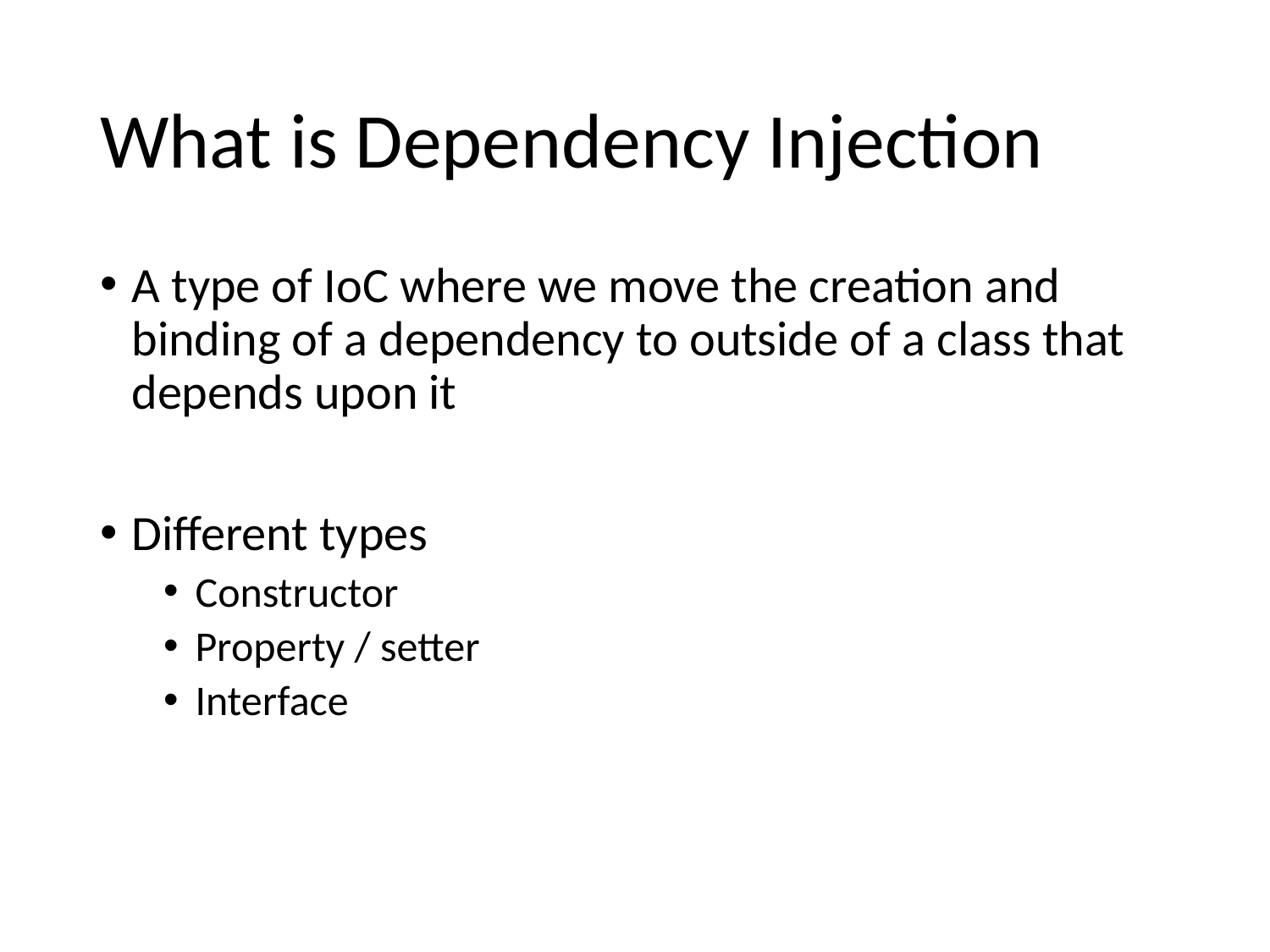

# What is Dependency Injection
A type of IoC where we move the creation and binding of a dependency to outside of a class that depends upon it

Different types
Constructor
Property / setter
Interface